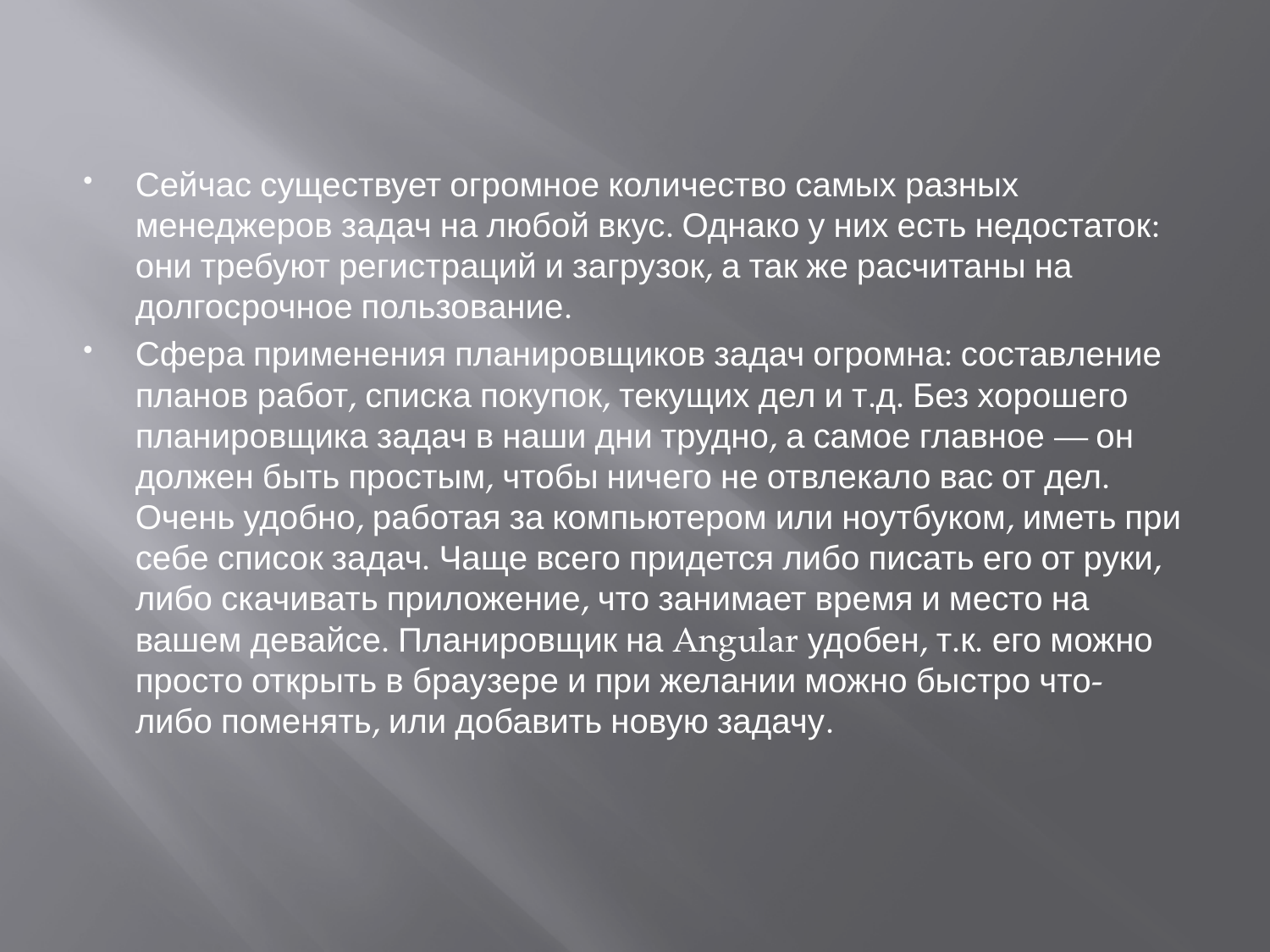

#
Сейчас существует огромное количество самых разных менеджеров задач на любой вкус. Однако у них есть недостаток: они требуют регистраций и загрузок, а так же расчитаны на долгосрочное пользование.
Сфера применения планировщиков задач огромна: составление планов работ, списка покупок, текущих дел и т.д. Без хорошего планировщика задач в наши дни трудно, а самое главное — он должен быть простым, чтобы ничего не отвлекало вас от дел. Очень удобно, работая за компьютером или ноутбуком, иметь при себе список задач. Чаще всего придется либо писать его от руки, либо скачивать приложение, что занимает время и место на вашем девайсе. Планировщик на Angular удобен, т.к. его можно просто открыть в браузере и при желании можно быстро что- либо поменять, или добавить новую задачу.